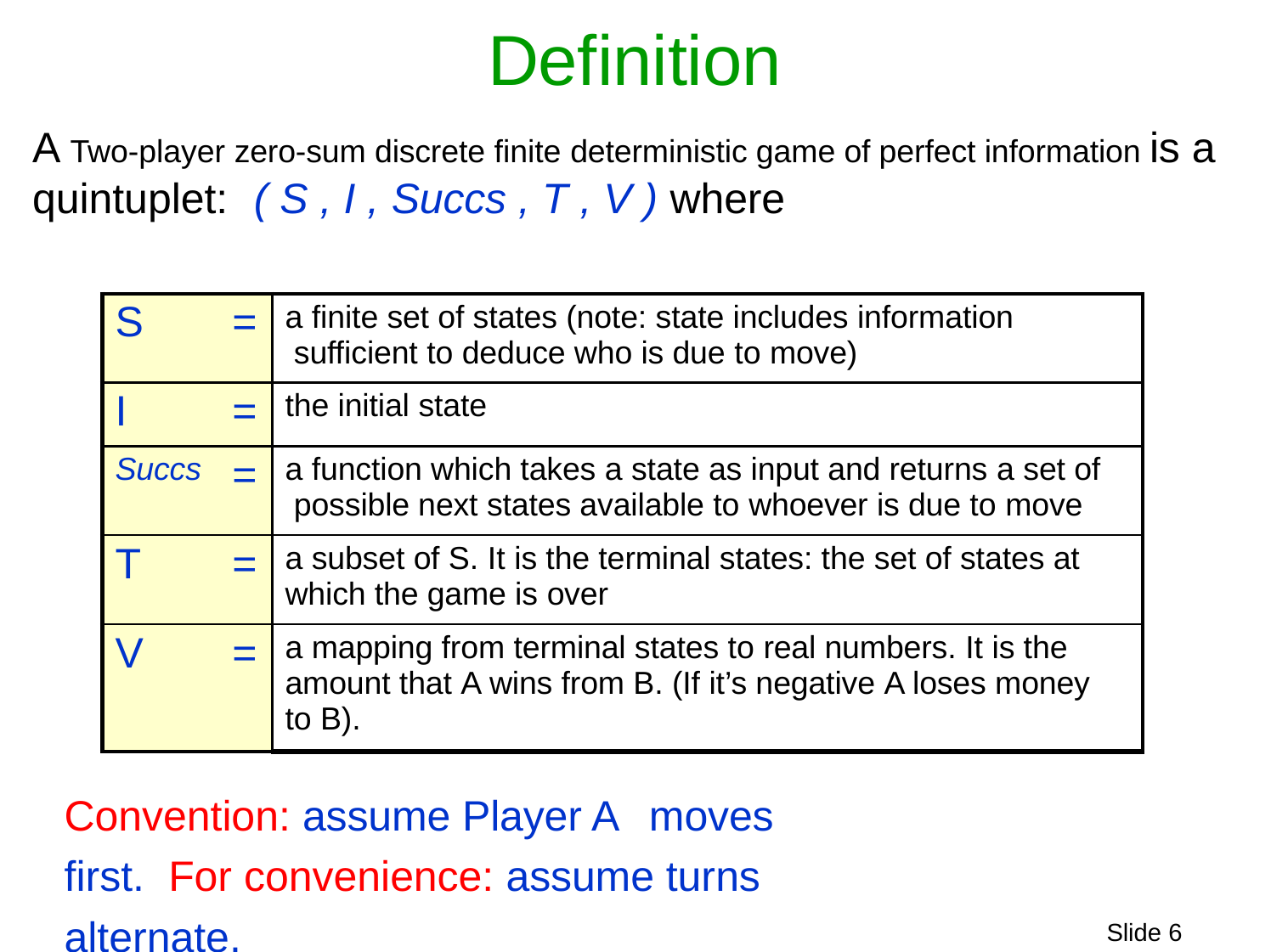

# Definition
A Two-player zero-sum discrete finite deterministic game of perfect information is a  quintuplet:	( S , I , Succs , T , V ) where
| S | = | a finite set of states (note: state includes information sufficient to deduce who is due to move) |
| --- | --- | --- |
| I | = | the initial state |
| Succs | = | a function which takes a state as input and returns a set of possible next states available to whoever is due to move |
| T | = | a subset of S. It is the terminal states: the set of states at which the game is over |
| V | = | a mapping from terminal states to real numbers. It is the amount that A wins from B. (If it’s negative A loses money to B). |
Convention: assume Player A	moves first.  For convenience: assume turns alternate.
Slide 6